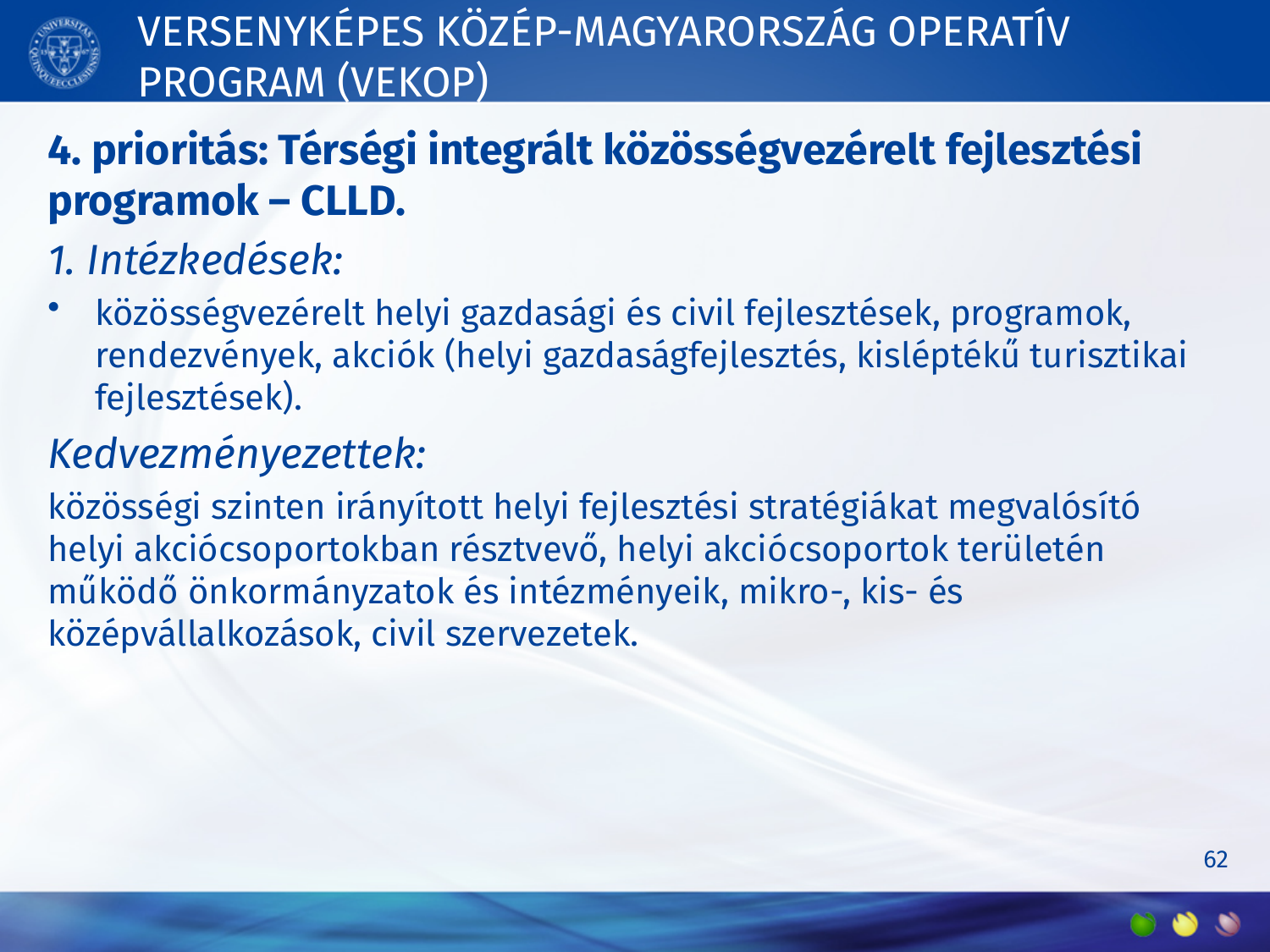

# VERSENYKÉPES KÖZÉP-MAGYARORSZÁG OPERATÍV PROGRAM (VEKOP)
4. prioritás: Térségi integrált közösségvezérelt fejlesztési programok – CLLD.
1. Intézkedések:
közösségvezérelt helyi gazdasági és civil fejlesztések, programok, rendezvények, akciók (helyi gazdaságfejlesztés, kisléptékű turisztikai fejlesztések).
Kedvezményezettek:
közösségi szinten irányított helyi fejlesztési stratégiákat megvalósító helyi akciócsoportokban résztvevő, helyi akciócsoportok területén működő önkormányzatok és intézményeik, mikro-, kis- és középvállalkozások, civil szervezetek.
62